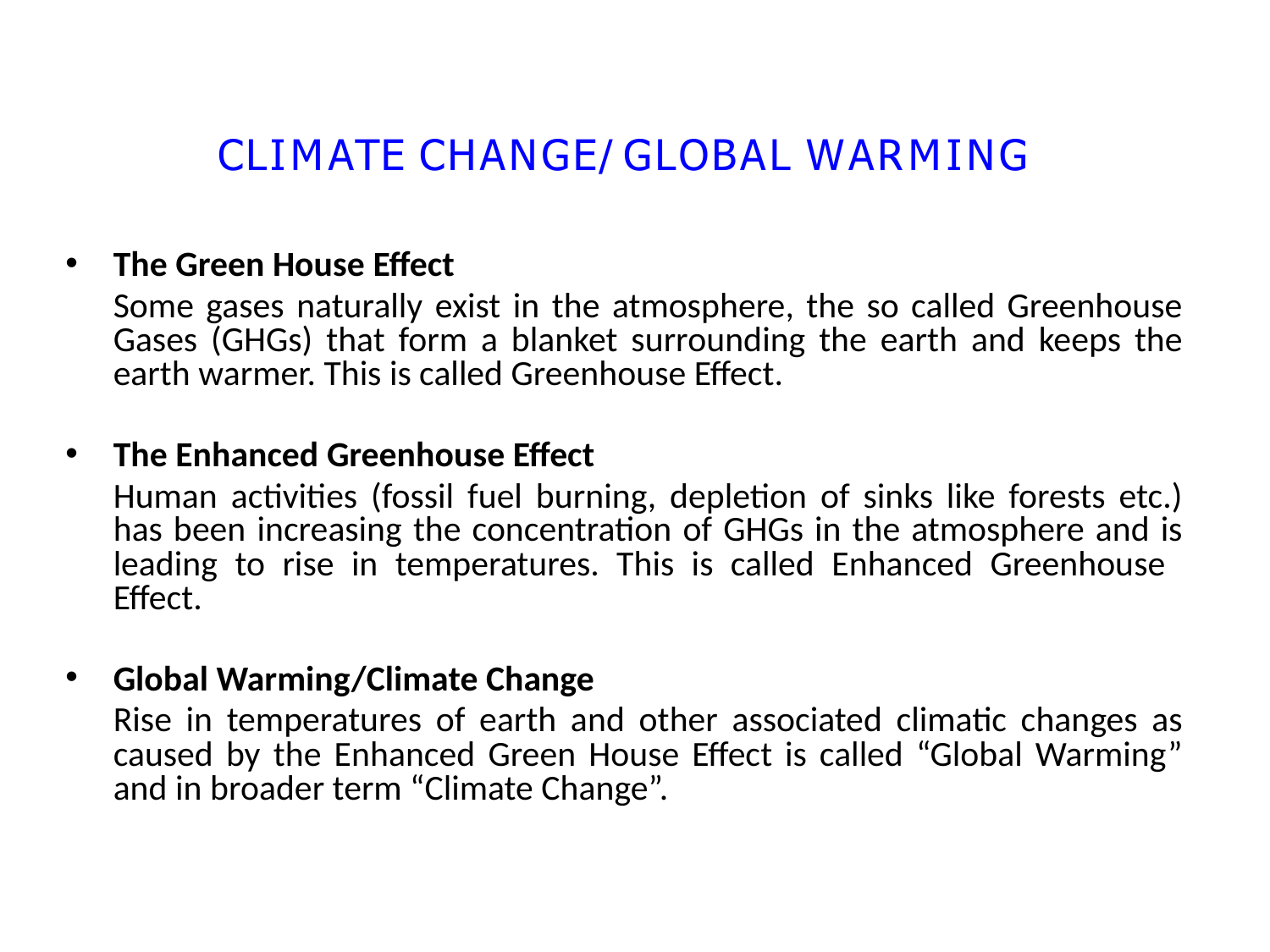

# CLIMATE CHANGE/GLOBAL WARMING
The Green House Effect
	Some gases naturally exist in the atmosphere, the so called Greenhouse Gases (GHGs) that form a blanket surrounding the earth and keeps the earth warmer. This is called Greenhouse Effect.

The Enhanced Greenhouse Effect
	Human activities (fossil fuel burning, depletion of sinks like forests etc.) has been increasing the concentration of GHGs in the atmosphere and is leading to rise in temperatures. This is called Enhanced Greenhouse  Effect.

Global Warming/Climate Change
	Rise in temperatures of earth and other associated climatic changes as caused by the Enhanced Green House Effect is called “Global Warming” and in broader term “Climate Change”.